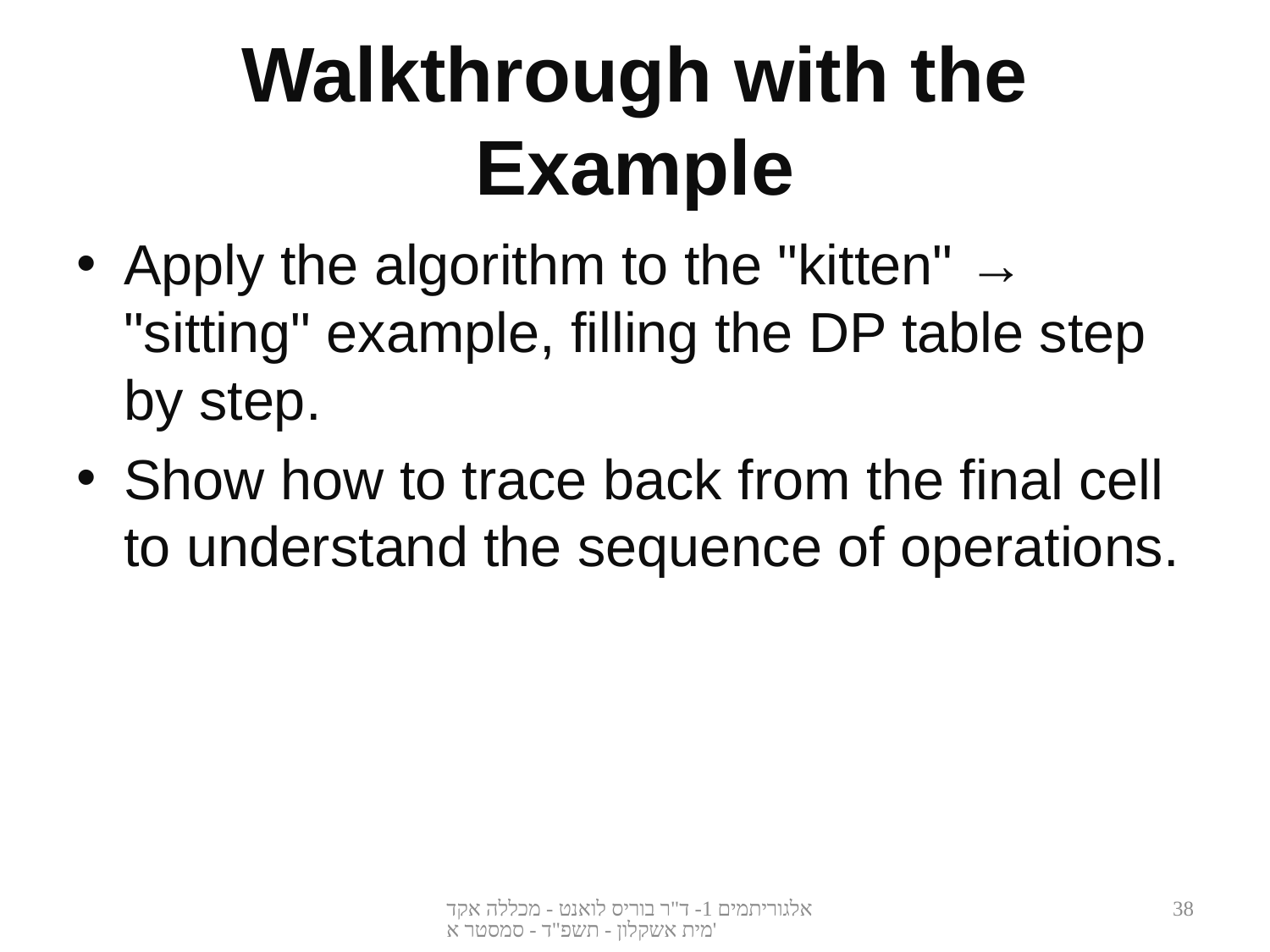

# Walkthrough with the Example
Apply the algorithm to the "kitten" → "sitting" example, filling the DP table step by step.
Show how to trace back from the final cell to understand the sequence of operations.

אלגוריתמים 1- ד"ר בוריס לואנט - מכללה אקדמית אשקלון - תשפ"ד - סמסטר א'
38